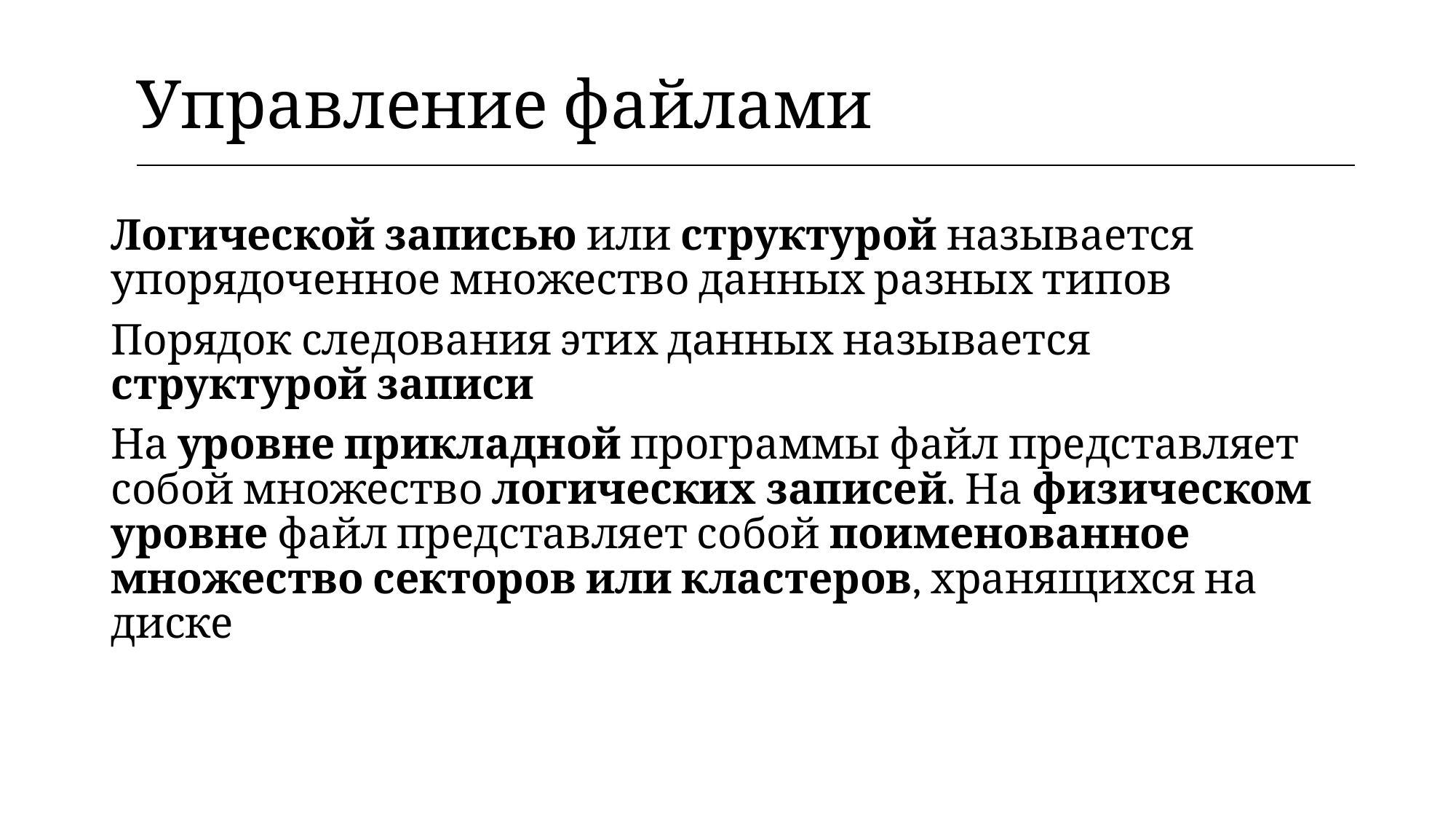

| Управление файлами |
| --- |
Логической записью или структурой называется упорядоченное множество данных разных типов
Порядок следования этих данных называется структурой записи
На уровне прикладной программы файл представляет собой множество логических записей. На физическом уровне файл представляет собой поименованное множество секторов или кластеров, хранящихся на диске